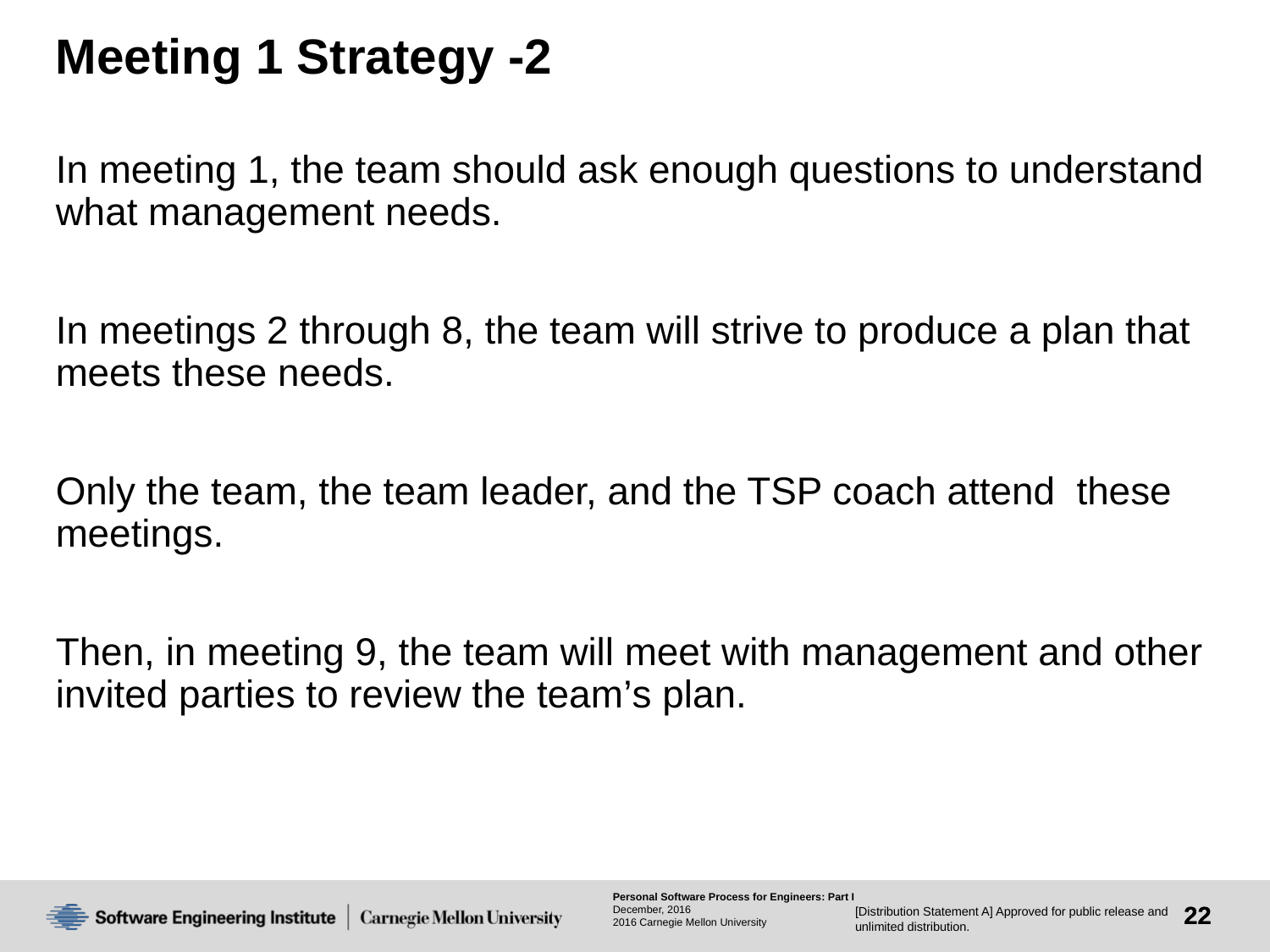

# Meeting 1 Strategy -2
In meeting 1, the team should ask enough questions to understand what management needs.

In meetings 2 through 8, the team will strive to produce a plan that meets these needs.

Only the team, the team leader, and the TSP coach attend  these meetings.

Then, in meeting 9, the team will meet with management and other invited parties to review the team’s plan.